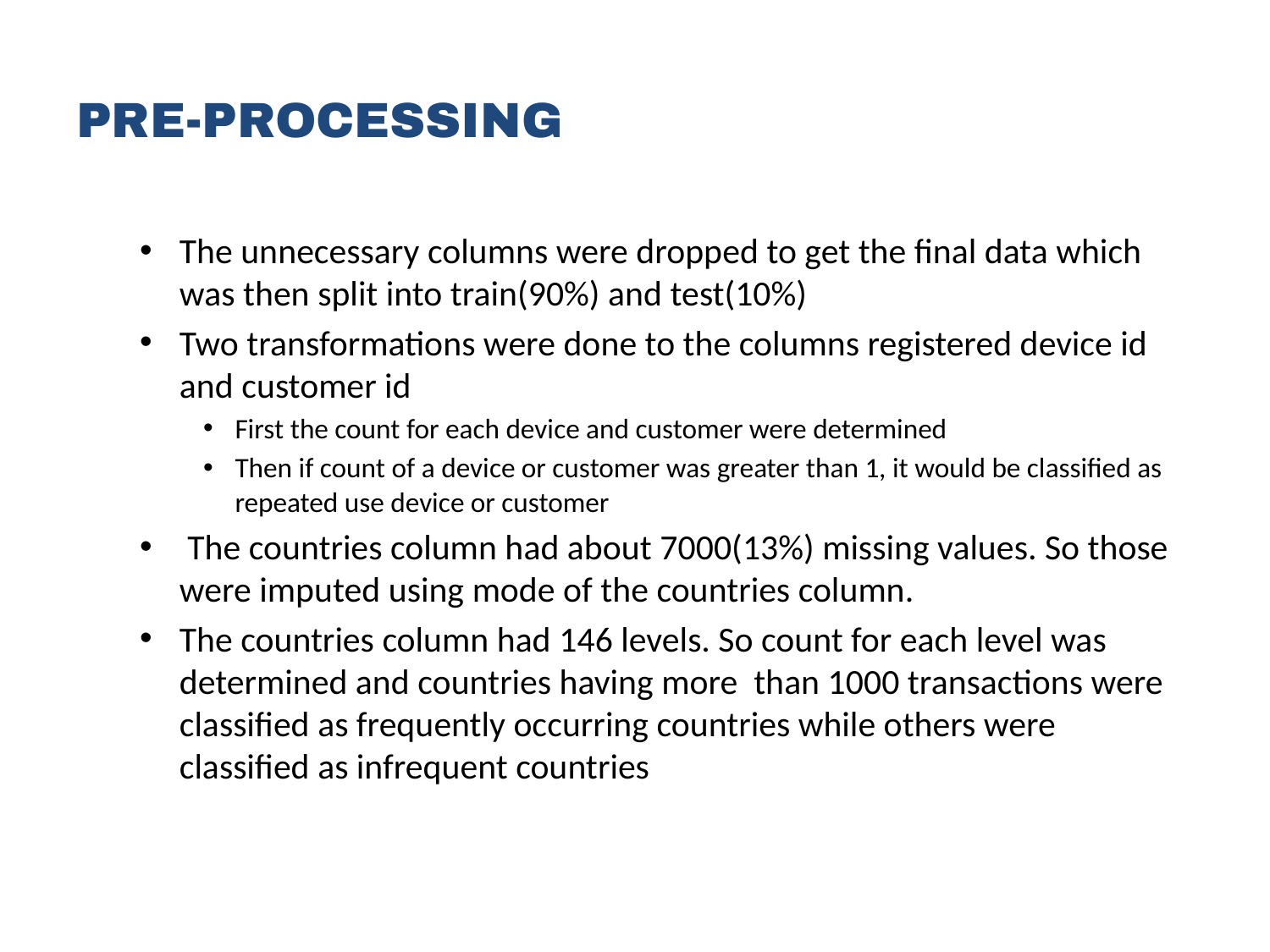

# PRE-PROCESSING
The unnecessary columns were dropped to get the final data which was then split into train(90%) and test(10%)
Two transformations were done to the columns registered device id and customer id
First the count for each device and customer were determined
Then if count of a device or customer was greater than 1, it would be classified as repeated use device or customer
 The countries column had about 7000(13%) missing values. So those were imputed using mode of the countries column.
The countries column had 146 levels. So count for each level was determined and countries having more  than 1000 transactions were classified as frequently occurring countries while others were classified as infrequent countries